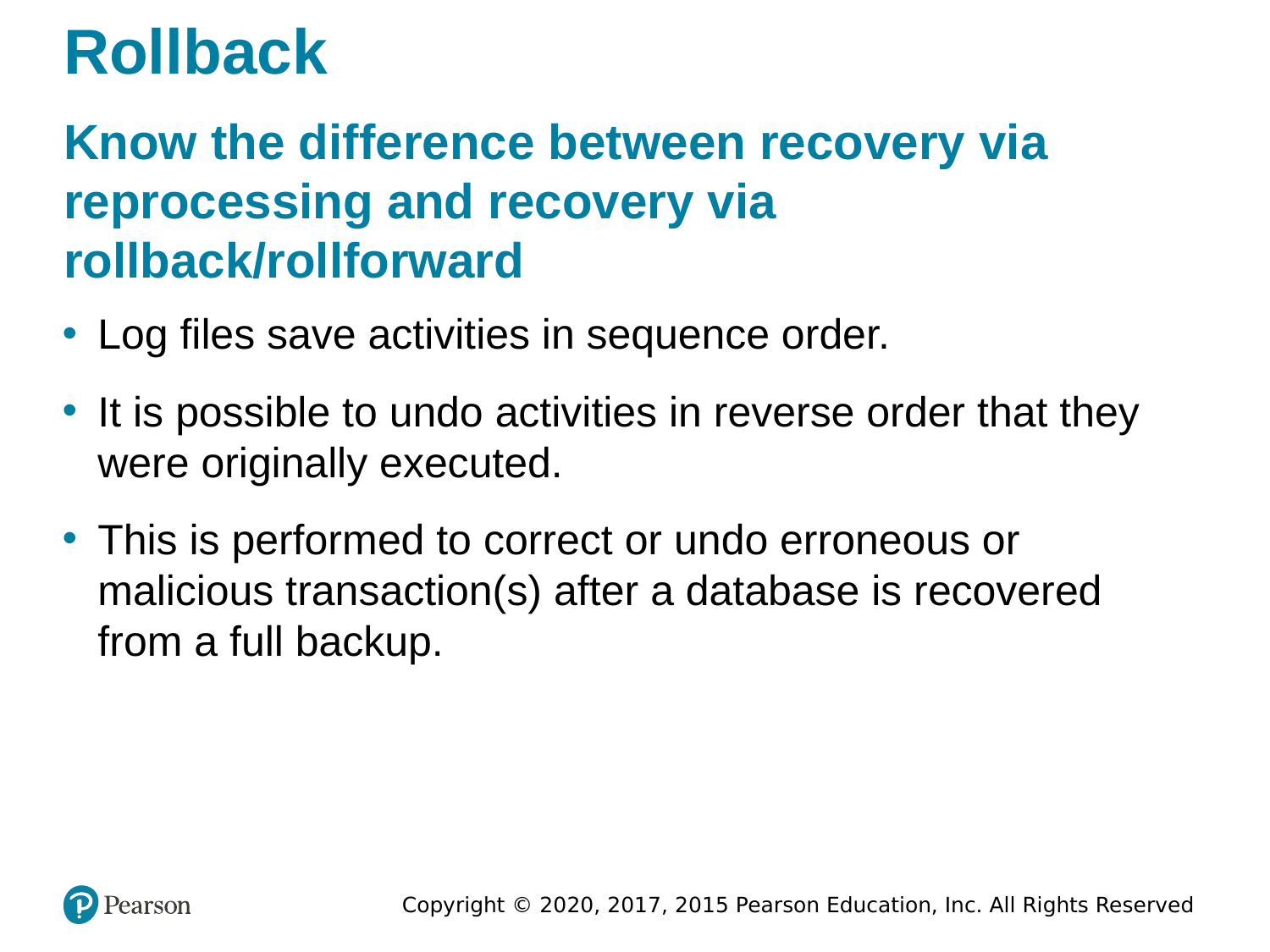

# Rollback
Know the difference between recovery via reprocessing and recovery via rollback/rollforward
Log files save activities in sequence order.
It is possible to undo activities in reverse order that they were originally executed.
This is performed to correct or undo erroneous or malicious transaction(s) after a database is recovered from a full backup.